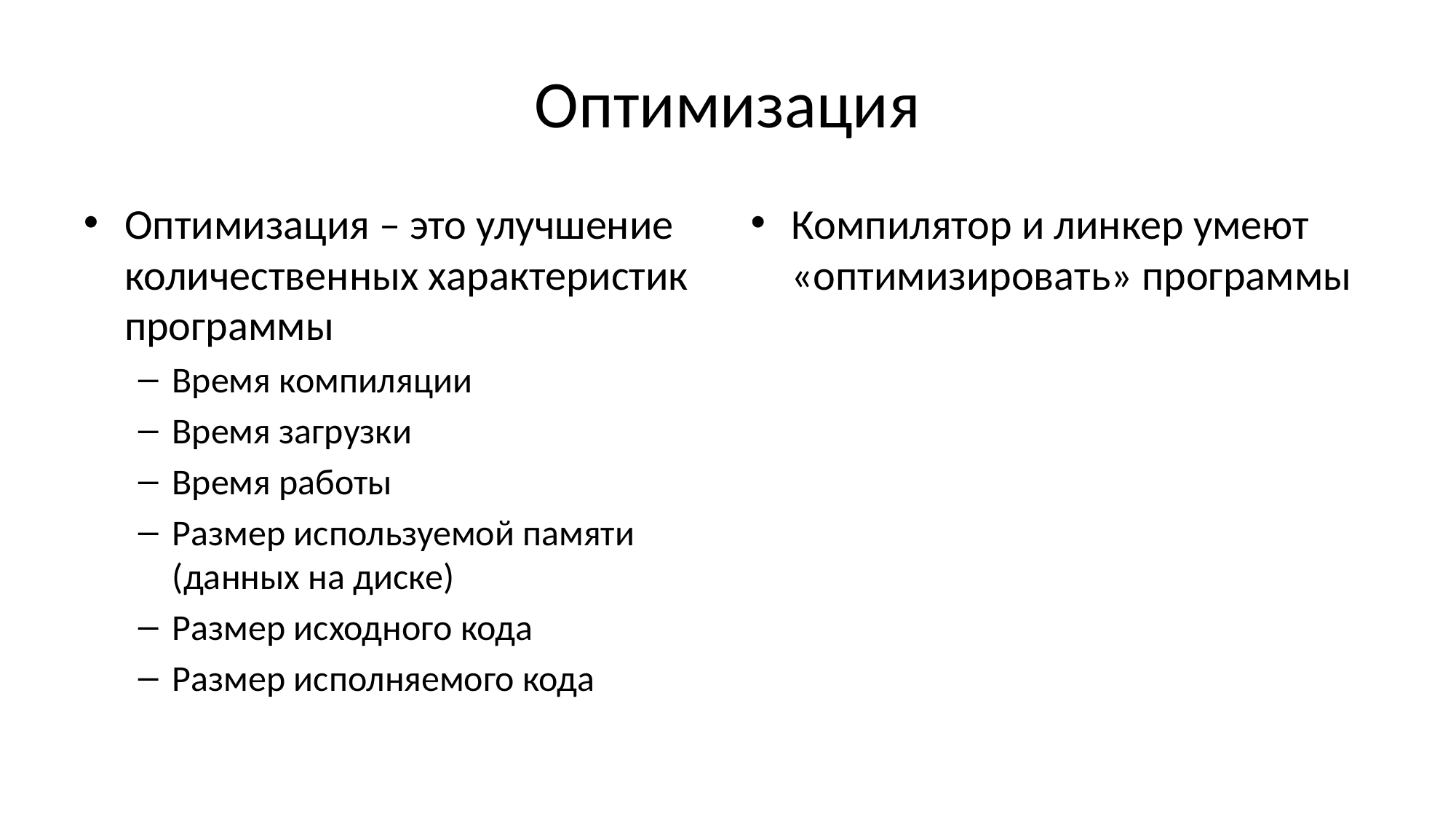

# Оптимизация
Оптимизация – это улучшение количественных характеристик программы
Время компиляции
Время загрузки
Время работы
Размер используемой памяти (данных на диске)
Размер исходного кода
Размер исполняемого кода

Компилятор и линкер умеют «оптимизировать» программы
Сохраняют корректность
Могут менять некорректную программу неожиданным образом
Могут ухудшать количественные характеристики программы